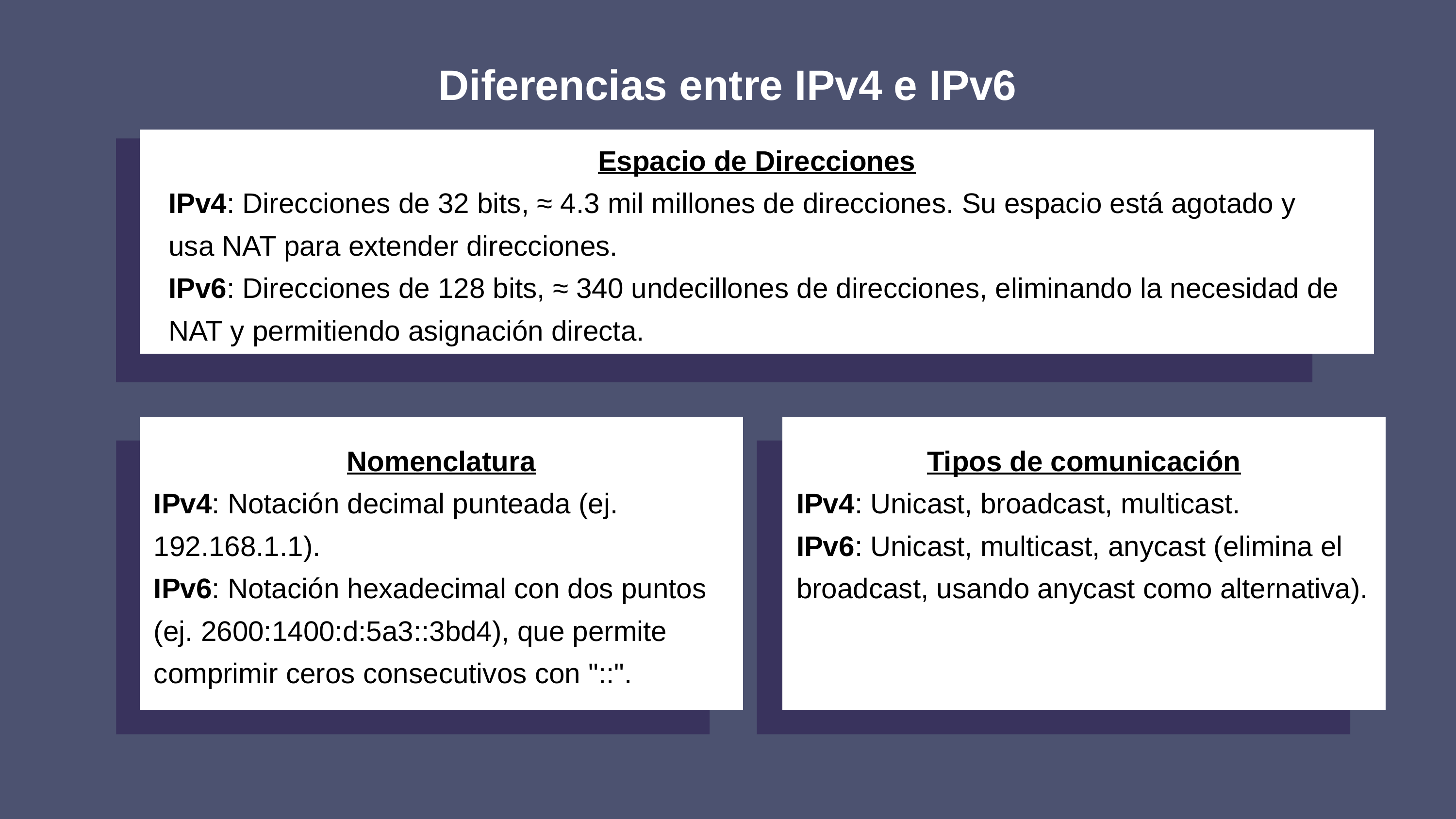

Diferencias entre IPv4 e IPv6

Espacio de Direcciones
IPv4: Direcciones de 32 bits, ≈ 4.3 mil millones de direcciones. Su espacio está agotado y usa NAT para extender direcciones.
IPv6: Direcciones de 128 bits, ≈ 340 undecillones de direcciones, eliminando la necesidad de NAT y permitiendo asignación directa.

Nomenclatura
IPv4: Notación decimal punteada (ej. 192.168.1.1).
IPv6: Notación hexadecimal con dos puntos (ej. 2600:1400:d:5a3::3bd4), que permite comprimir ceros consecutivos con "::".
Tipos de comunicación
IPv4: Unicast, broadcast, multicast.
IPv6: Unicast, multicast, anycast (elimina el broadcast, usando anycast como alternativa).